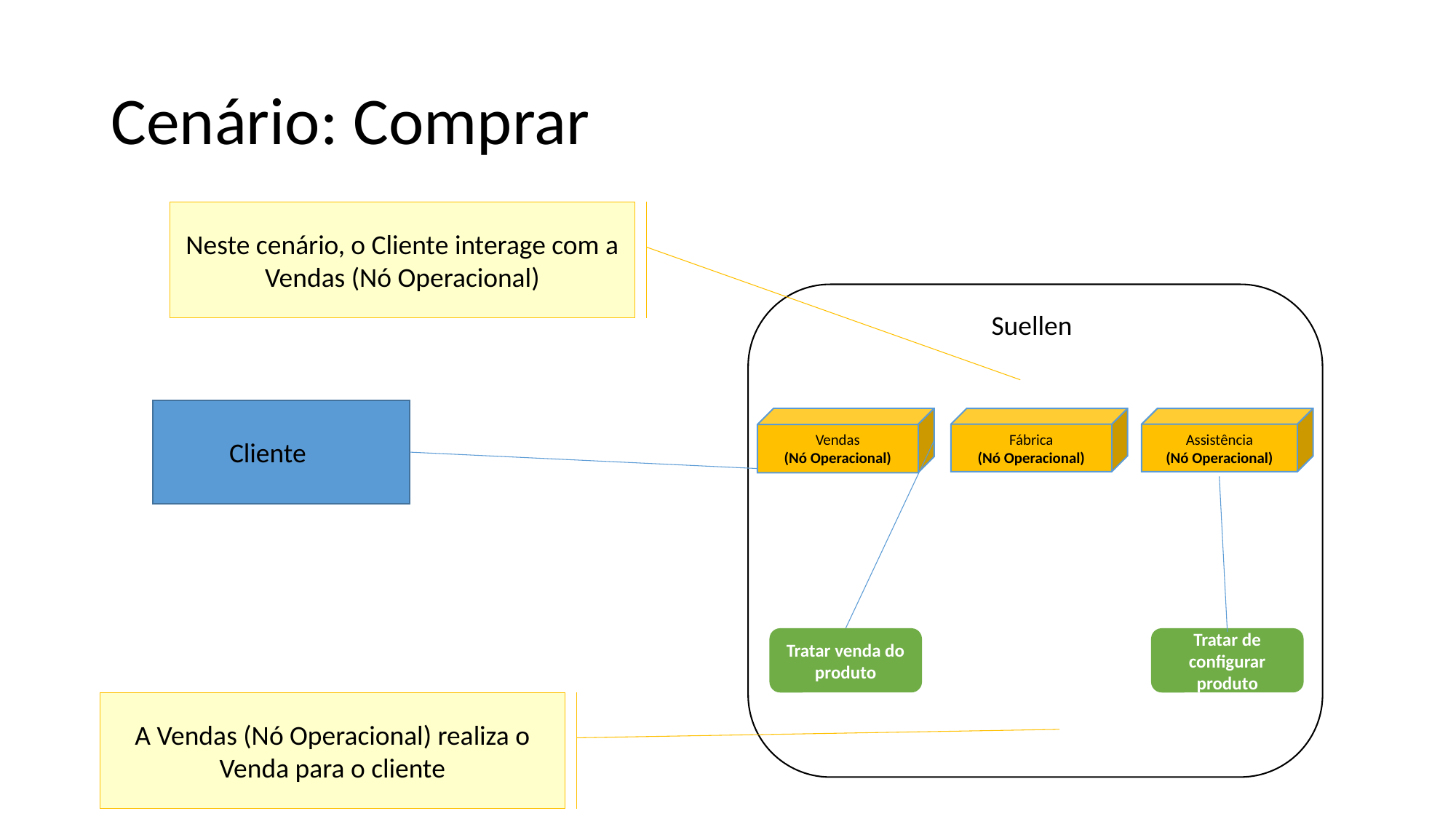

# Cenário: Comprar
Neste cenário, o Cliente interage com a Vendas (Nó Operacional)

Suellen

Fábrica
(Nó Operacional)

Vendas
(Nó Operacional)

Assistência
(Nó Operacional)

Cliente
Tratar venda do produto
Tratar de configurar produto
A Vendas (Nó Operacional) realiza o Venda para o cliente